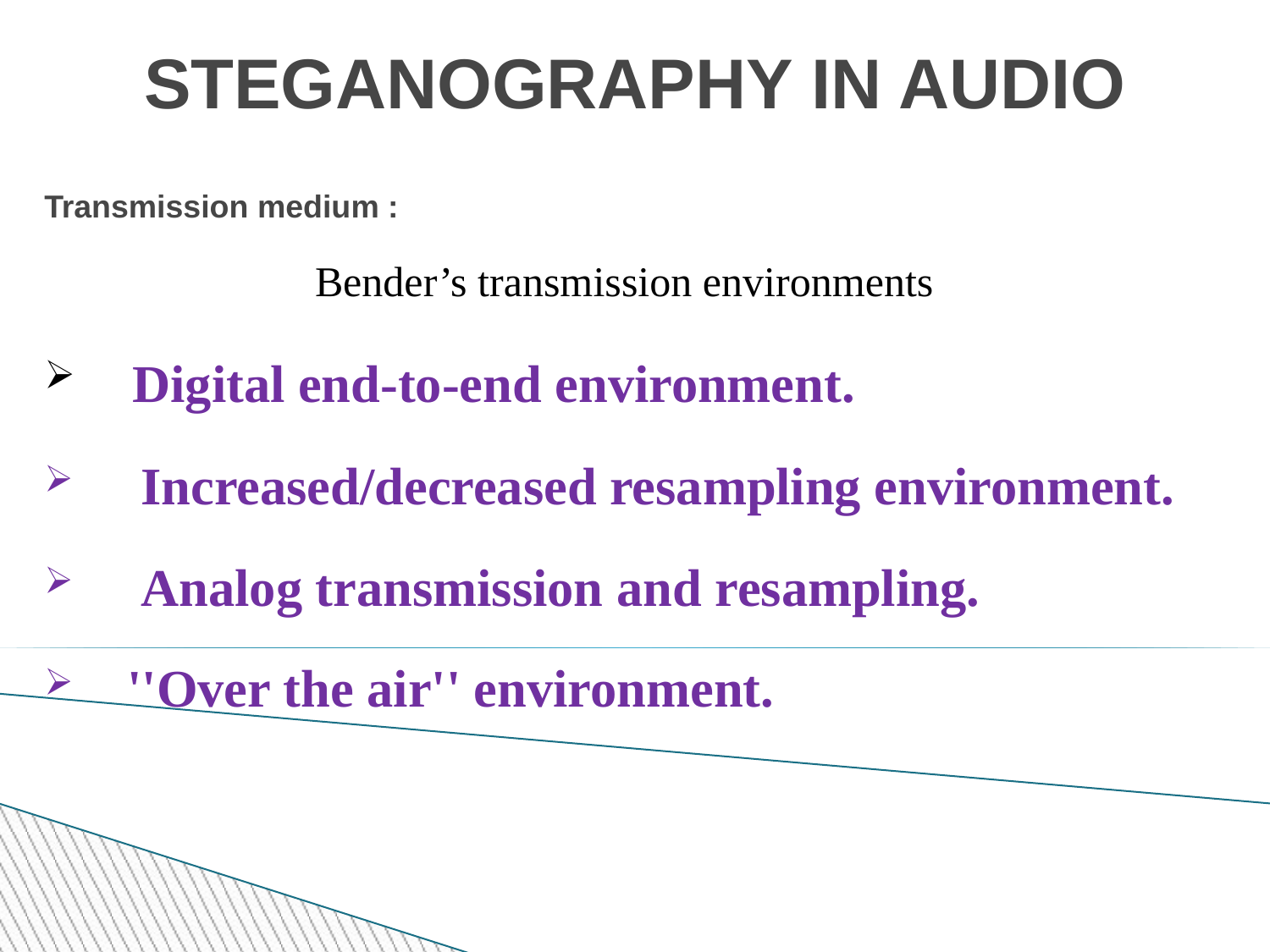

STEGANOGRAPHY IN AUDIO
Transmission medium :
Bender’s transmission environments
    Digital end-to-end environment.
     Increased/decreased resampling environment.
     Analog transmission and resampling.
    ''Over the air'' environment.